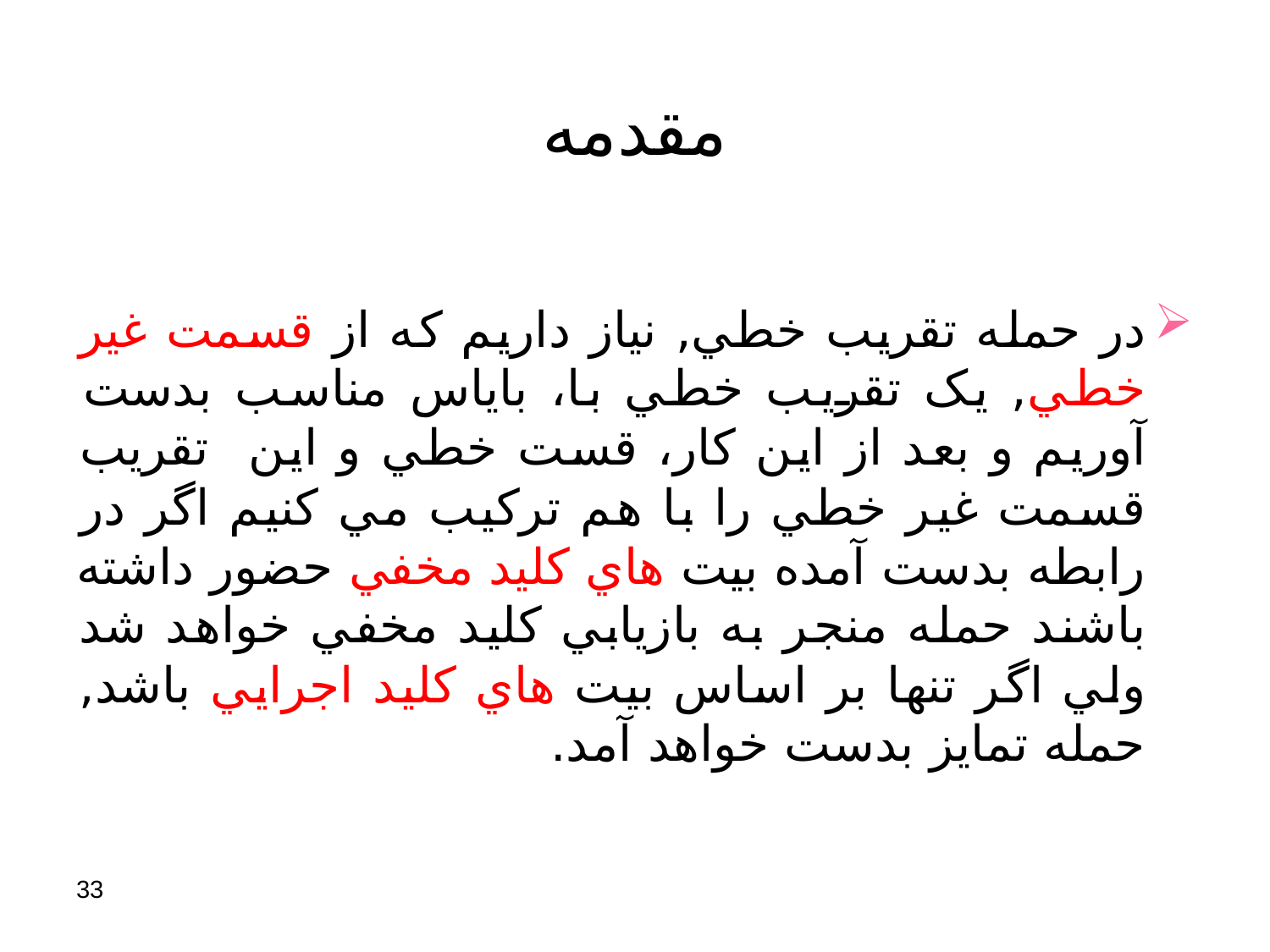

# مقدمه

در حمله تقريب خطي, نياز داريم که از قسمت غير خطي, يک تقريب خطي با، باياس مناسب بدست آوريم و بعد از اين کار، قست خطي و اين  تقريب قسمت غير خطي را با هم ترکيب مي کنيم اگر در رابطه بدست آمده بيت هاي کليد مخفي حضور داشته باشند حمله منجر به بازيابي کليد مخفي خواهد شد ولي اگر تنها بر اساس بيت هاي کليد اجرايي باشد, حمله تمايز بدست خواهد آمد.
33